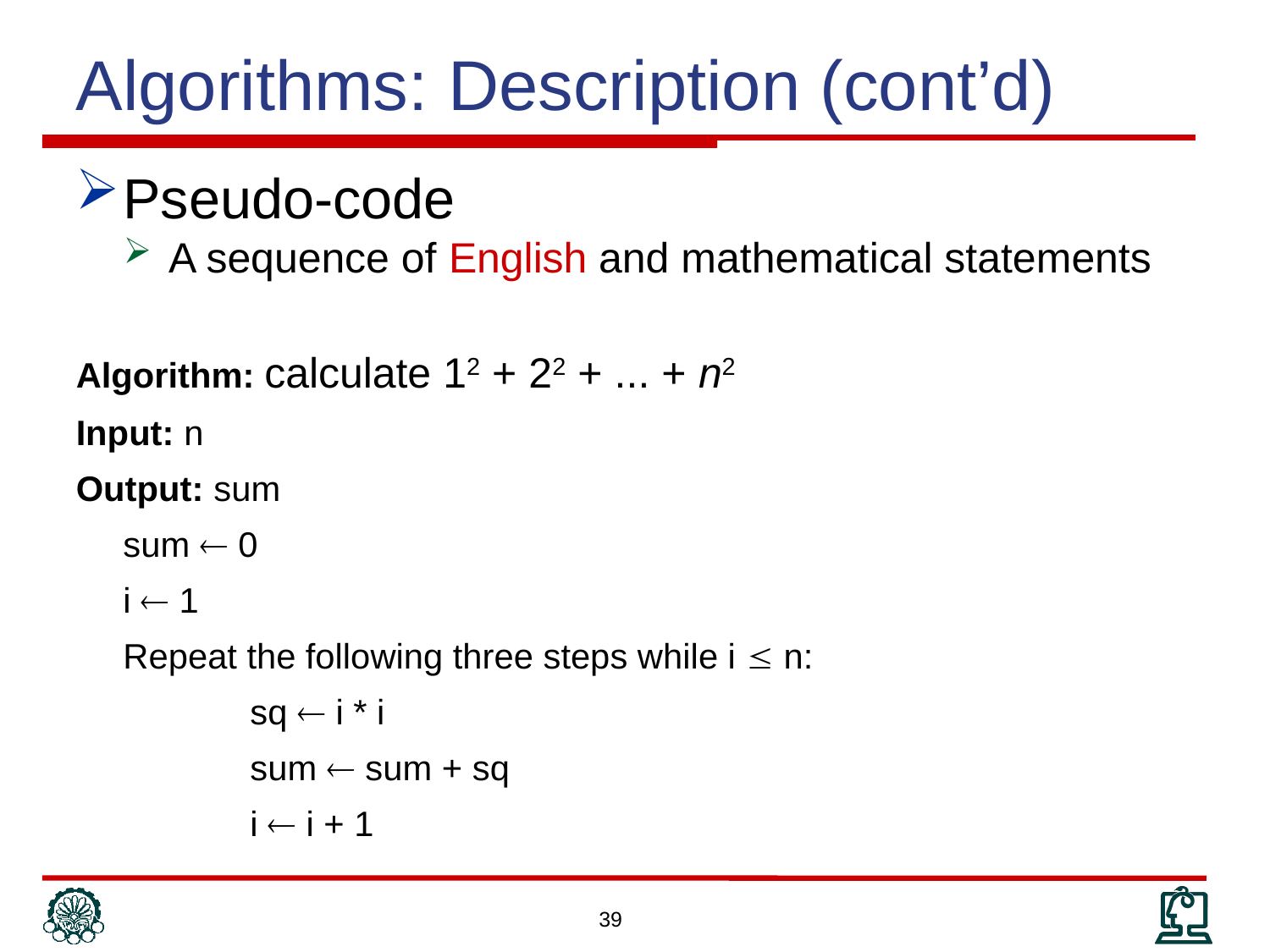

Algorithms: Description (cont’d)
Pseudo-code
A sequence of English and mathematical statements

Algorithm: calculate 12 + 22 + ... + n2
Input: n
Output: sum
	sum ← 0
	i ← 1
	Repeat the following three steps while i ≤ n:
		sq ← i * i
		sum ← sum + sq
		i ← i + 1
39